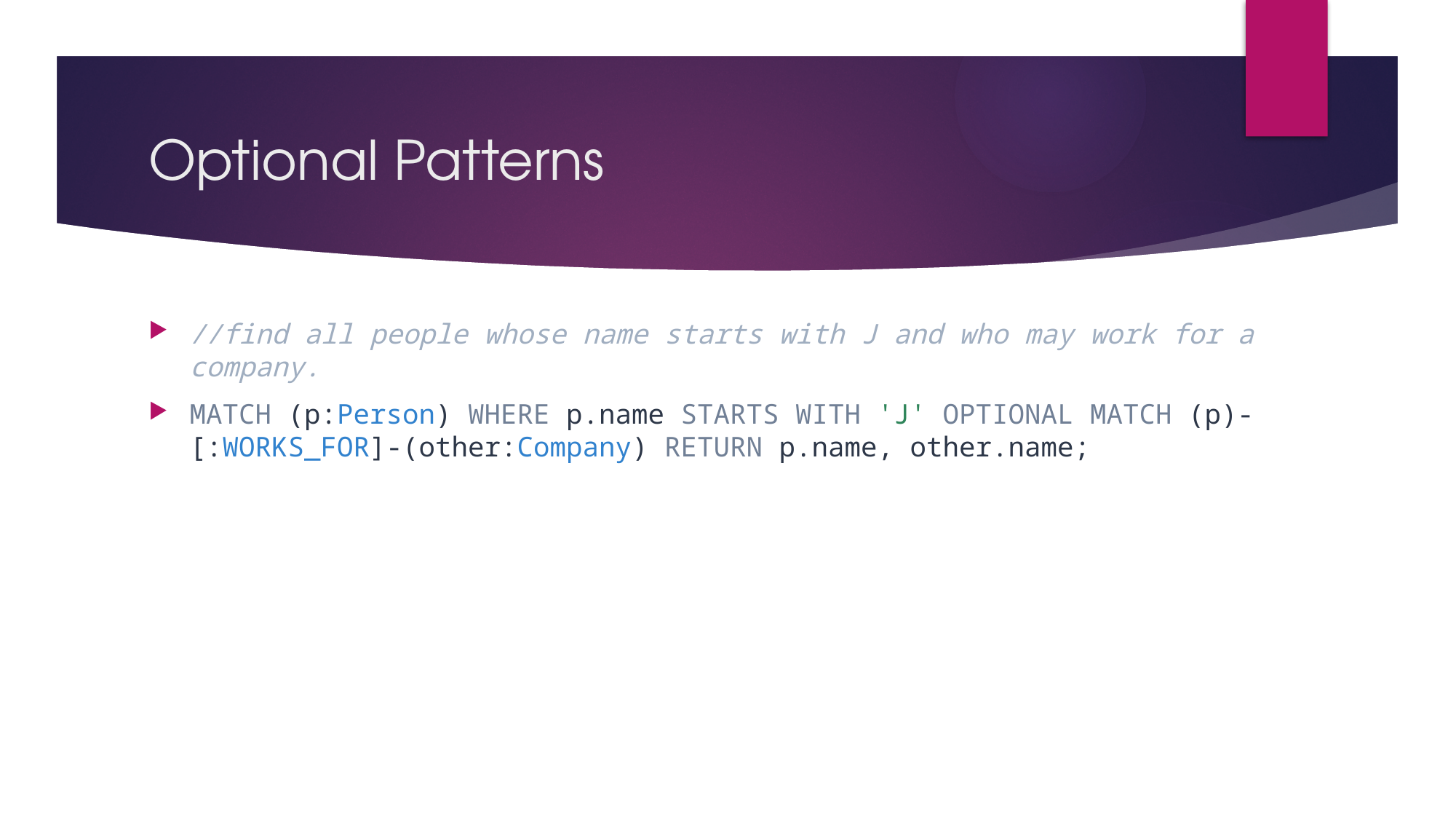

# Optional Patterns
//find all people whose name starts with J and who may work for a company.
MATCH (p:Person) WHERE p.name STARTS WITH 'J' OPTIONAL MATCH (p)-[:WORKS_FOR]-(other:Company) RETURN p.name, other.name;